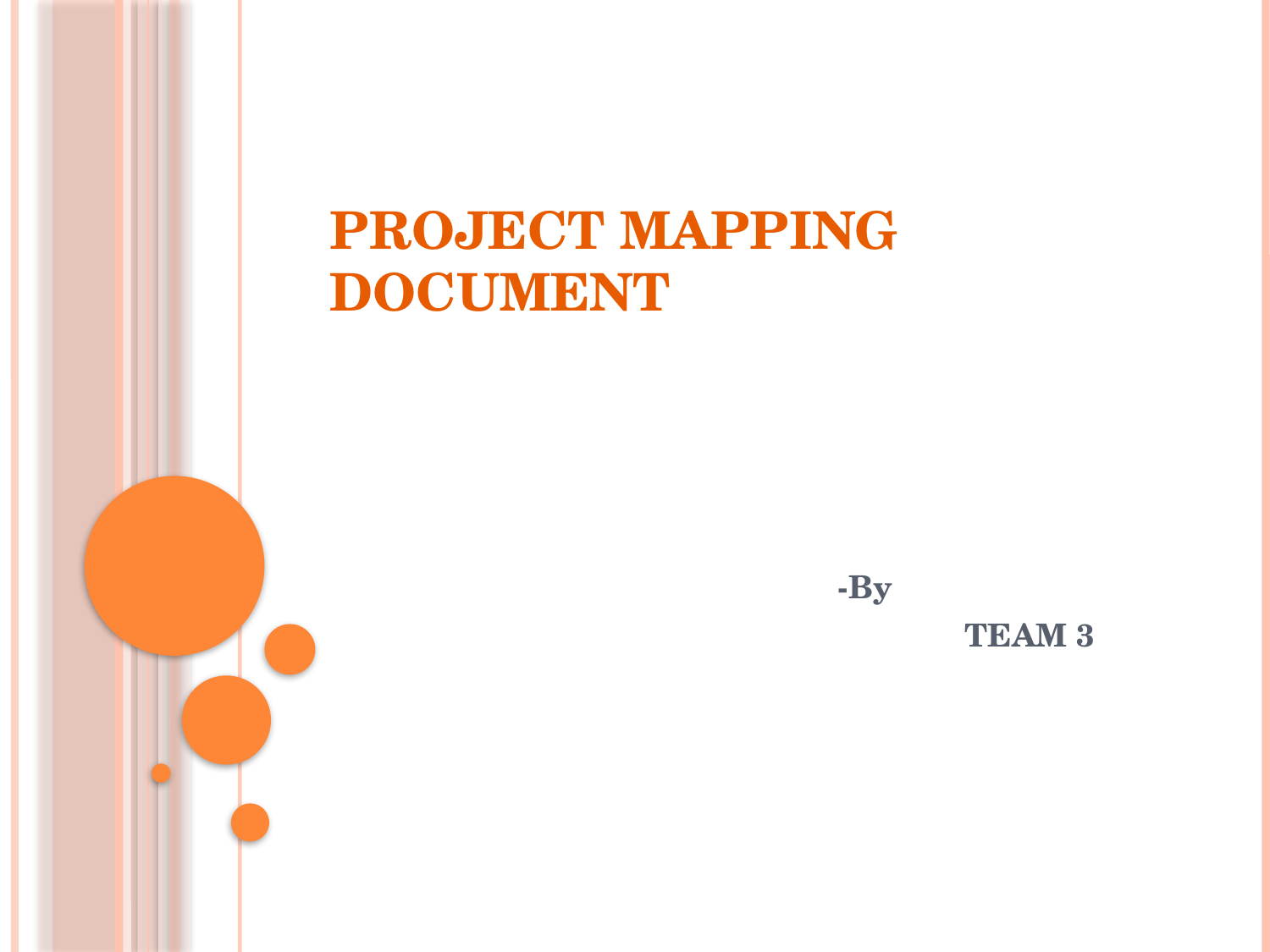

# Project mapping document
				-By
					TEAM 3